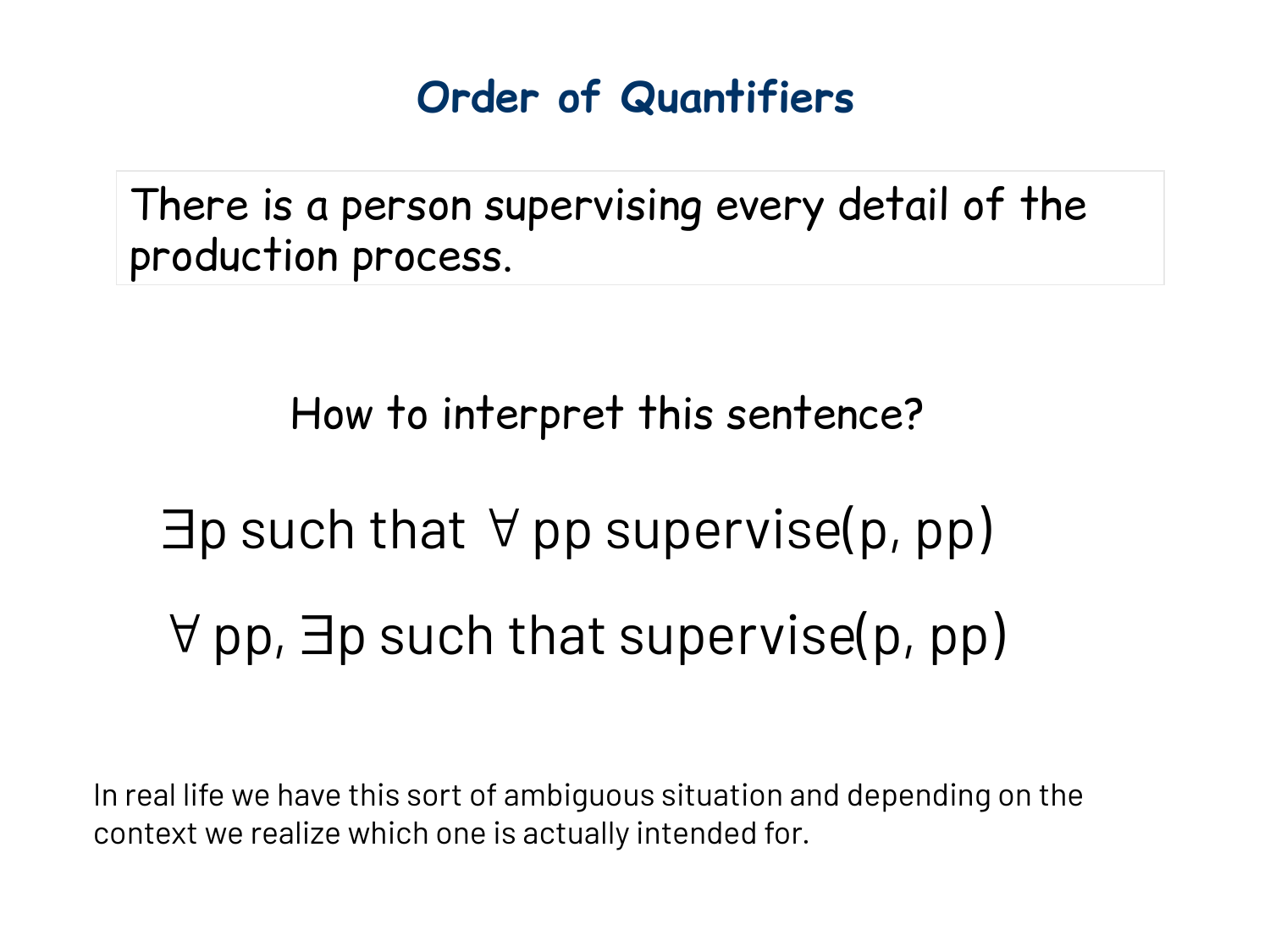

Order of Quantifiers
There is a person supervising every detail of the production process.
How to interpret this sentence?
∃p such that ∀ pp supervise(p, pp)
∀ pp, ∃p such that supervise(p, pp)
In real life we have this sort of ambiguous situation and depending on the context we realize which one is actually intended for.